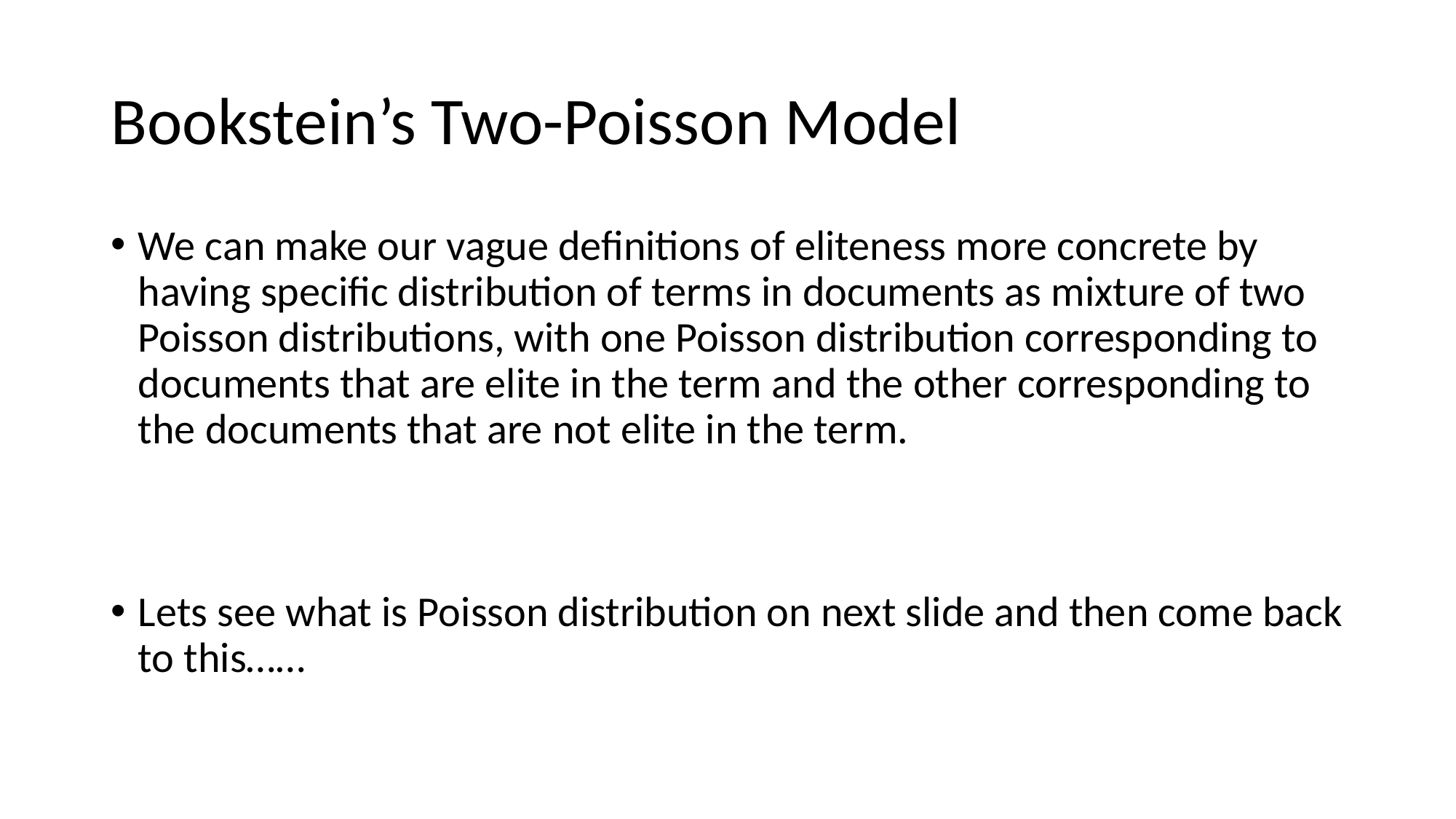

# Bookstein’s Two-Poisson Model
We can make our vague definitions of eliteness more concrete by having specific distribution of terms in documents as mixture of two Poisson distributions, with one Poisson distribution corresponding to documents that are elite in the term and the other corresponding to the documents that are not elite in the term.

Lets see what is Poisson distribution on next slide and then come back to this……